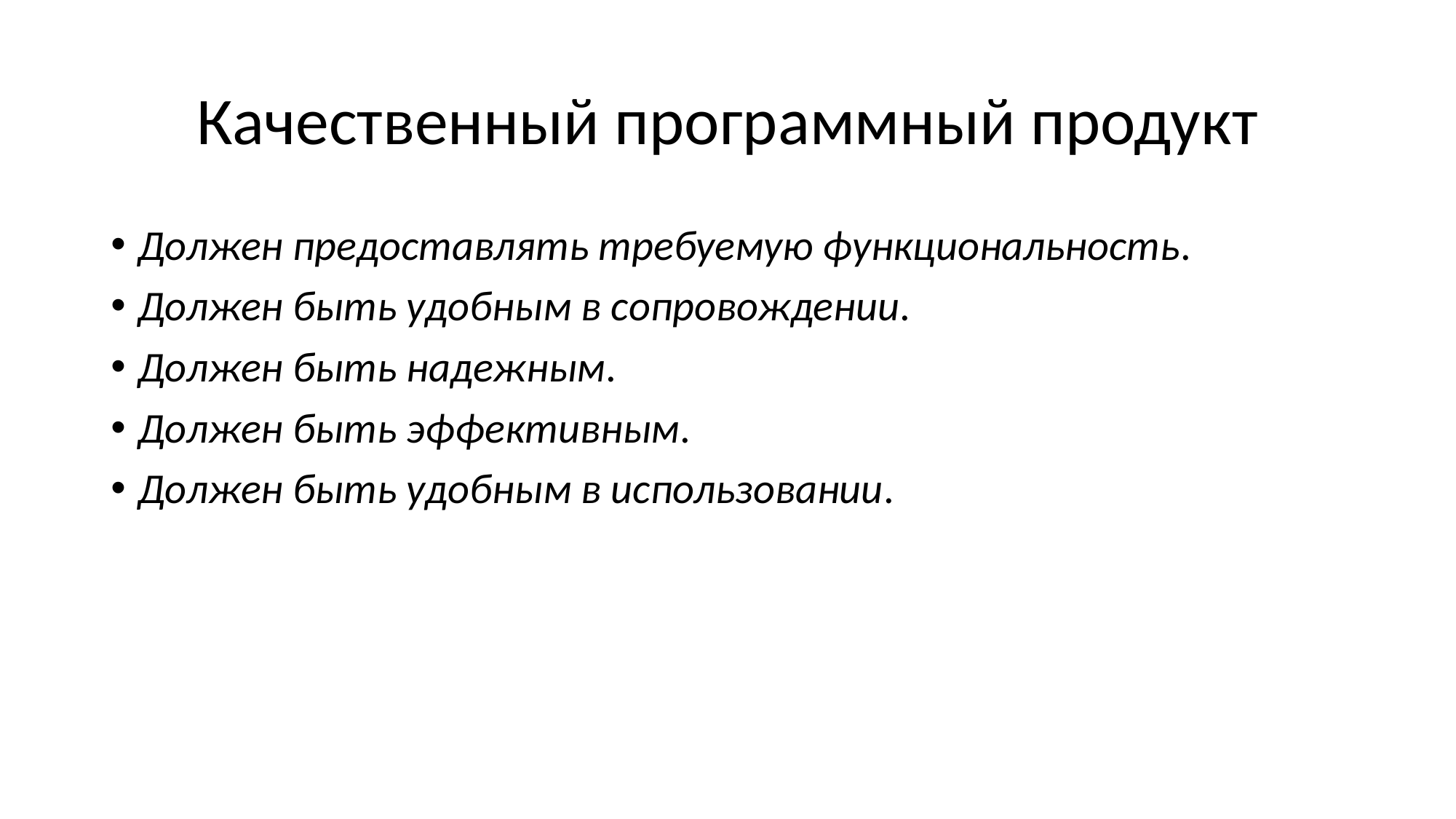

# Качественный программный продукт
Должен предоставлять требуемую функциональность.
Должен быть удобным в сопровождении.
Должен быть надежным.
Должен быть эффективным.
Должен быть удобным в использовании.